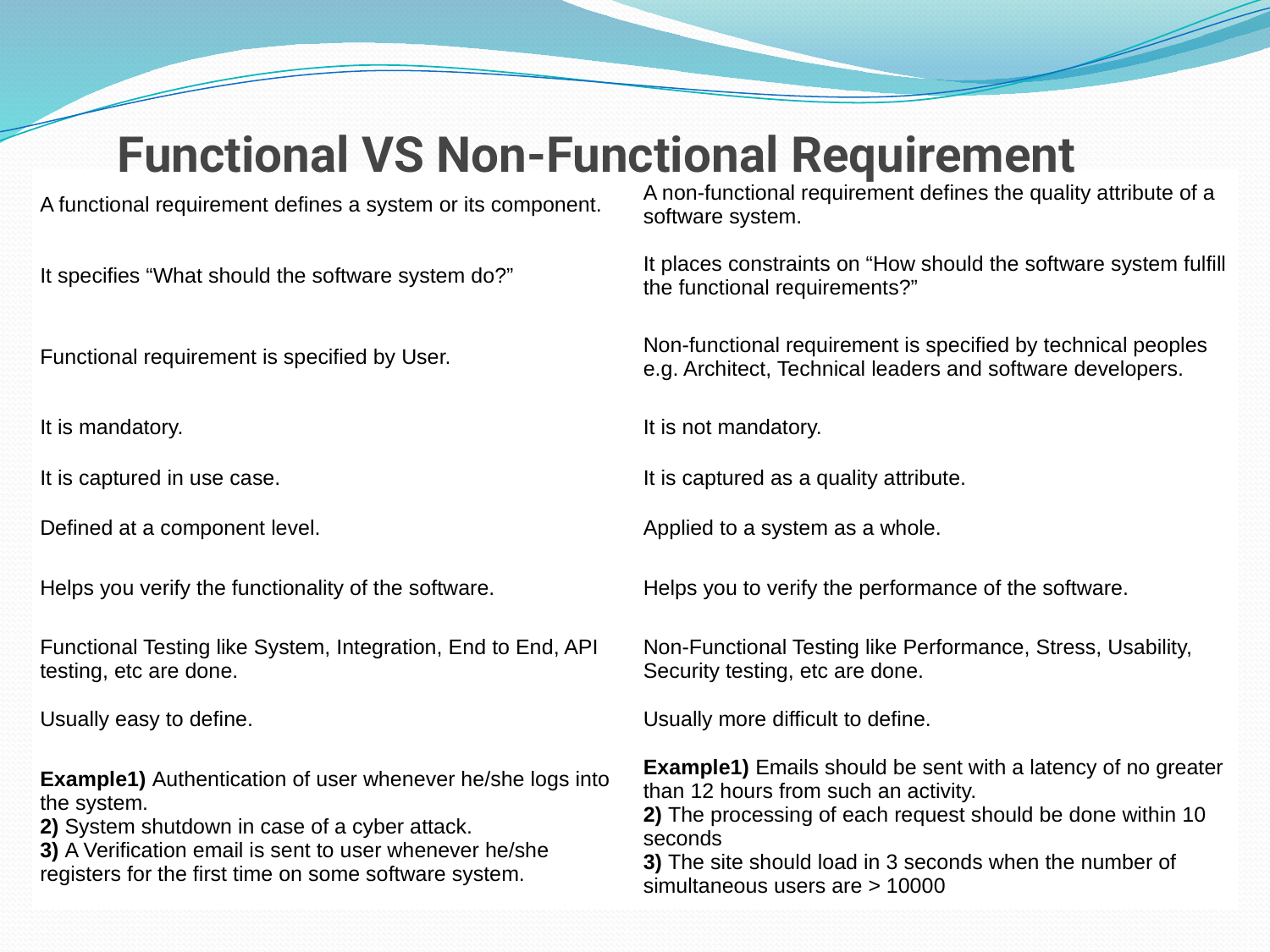

Functional VS Non-Functional Requirement
| A functional requirement defines a system or its component. | A non-functional requirement defines the quality attribute of a software system. |
| --- | --- |
| It specifies “What should the software system do?” | It places constraints on “How should the software system fulfill the functional requirements?” |
| Functional requirement is specified by User. | Non-functional requirement is specified by technical peoples e.g. Architect, Technical leaders and software developers. |
| It is mandatory. | It is not mandatory. |
| It is captured in use case. | It is captured as a quality attribute. |
| Defined at a component level. | Applied to a system as a whole. |
| Helps you verify the functionality of the software. | Helps you to verify the performance of the software. |
| Functional Testing like System, Integration, End to End, API testing, etc are done. | Non-Functional Testing like Performance, Stress, Usability, Security testing, etc are done. |
| Usually easy to define. | Usually more difficult to define. |
| Example1) Authentication of user whenever he/she logs into the system. 2) System shutdown in case of a cyber attack. 3) A Verification email is sent to user whenever he/she registers for the first time on some software system. | Example1) Emails should be sent with a latency of no greater than 12 hours from such an activity. 2) The processing of each request should be done within 10 seconds 3) The site should load in 3 seconds when the number of simultaneous users are > 10000 |